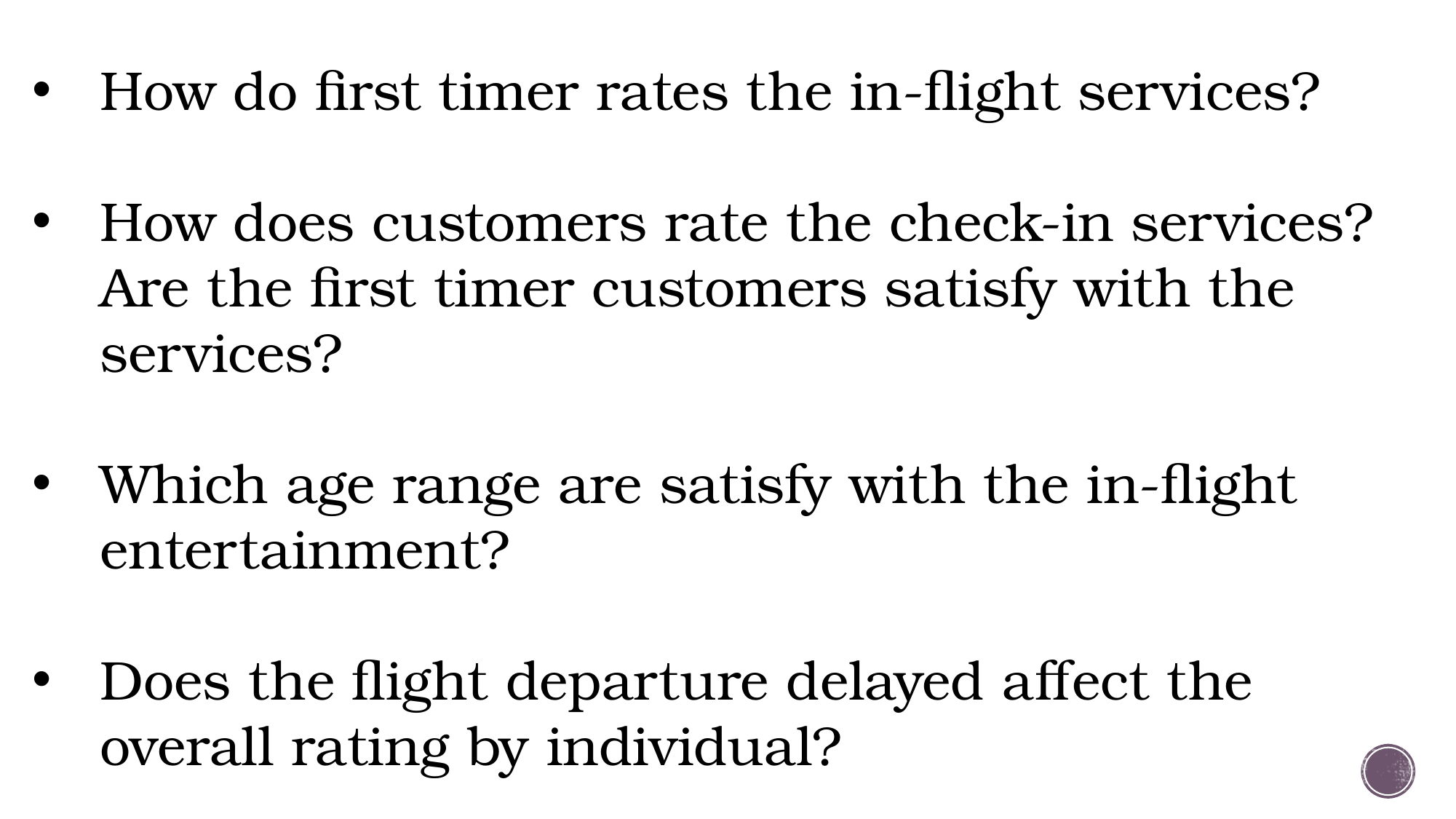

How do first timer rates the in-flight services?

How does customers rate the check-in services? Are the first timer customers satisfy with the services?

Which age range are satisfy with the in-flight entertainment?

Does the flight departure delayed affect the overall rating by individual?